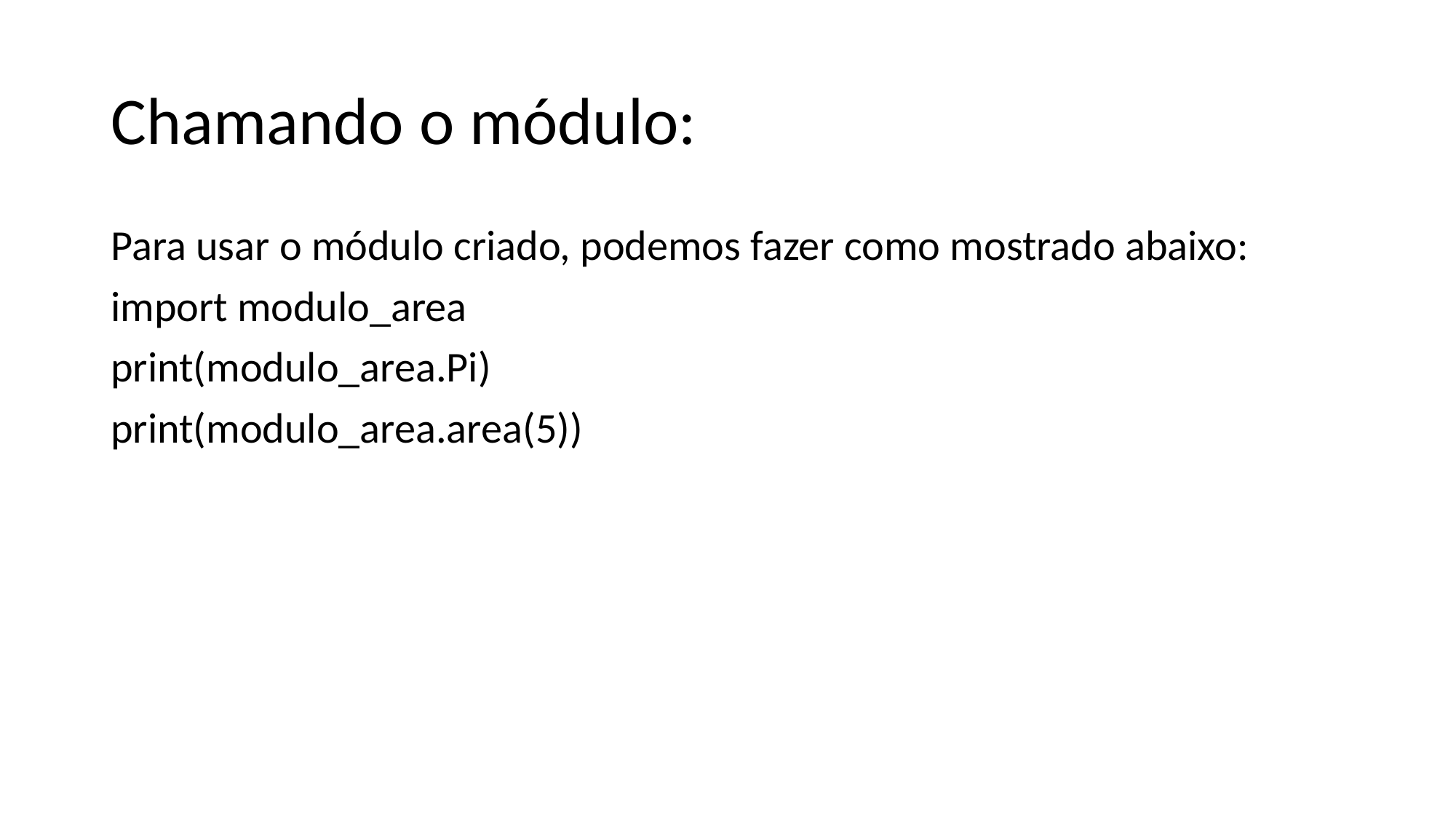

# Chamando o módulo:
Para usar o módulo criado, podemos fazer como mostrado abaixo:
import modulo_area
print(modulo_area.Pi)
print(modulo_area.area(5))